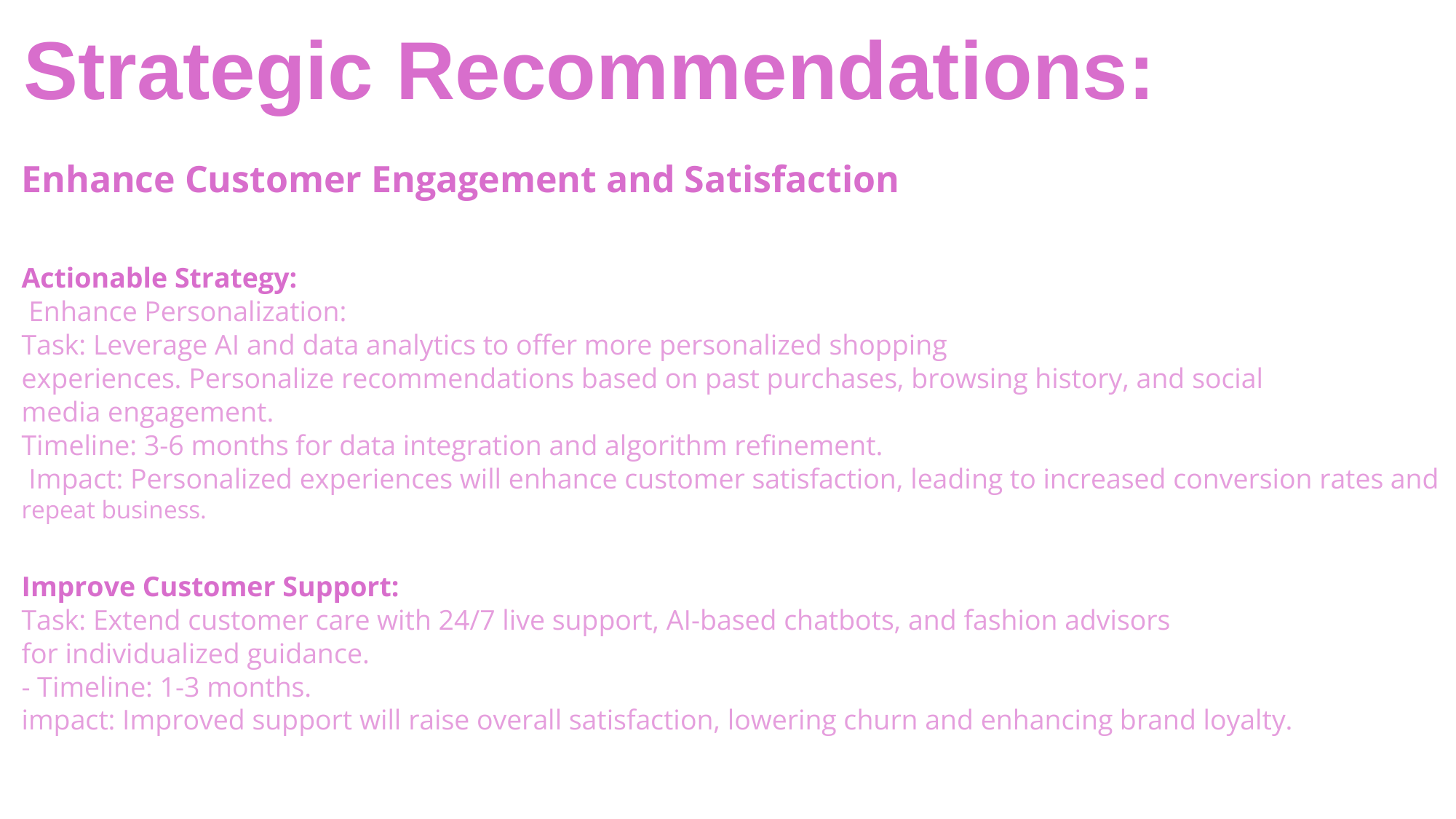

# Strategic Recommendations:
Enhance Customer Engagement and Satisfaction
Actionable Strategy:
 Enhance Personalization:
Task: Leverage AI and data analytics to offer more personalized shopping experiences. Personalize recommendations based on past purchases, browsing history, and social media engagement.
Timeline: 3-6 months for data integration and algorithm refinement.
 Impact: Personalized experiences will enhance customer satisfaction, leading to increased conversion rates and repeat business.
Improve Customer Support:
Task: Extend customer care with 24/7 live support, AI-based chatbots, and fashion advisors for individualized guidance.
- Timeline: 1-3 months.
impact: Improved support will raise overall satisfaction, lowering churn and enhancing brand loyalty.